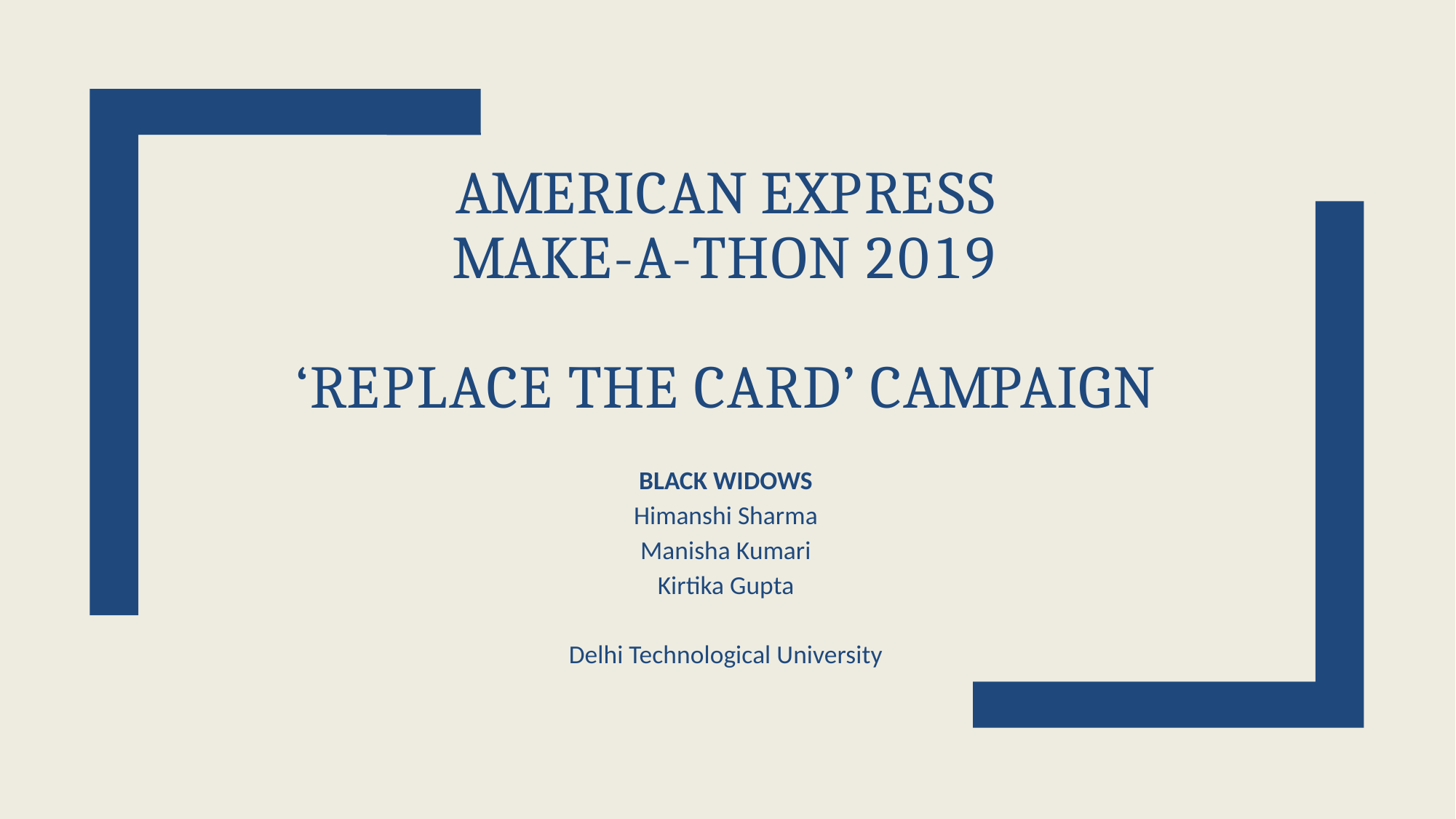

# American Express Make-a-thon 2019 ‘Replace the card’ campaign
BLACK WIDOWS
Himanshi Sharma
Manisha Kumari
Kirtika Gupta

Delhi Technological University